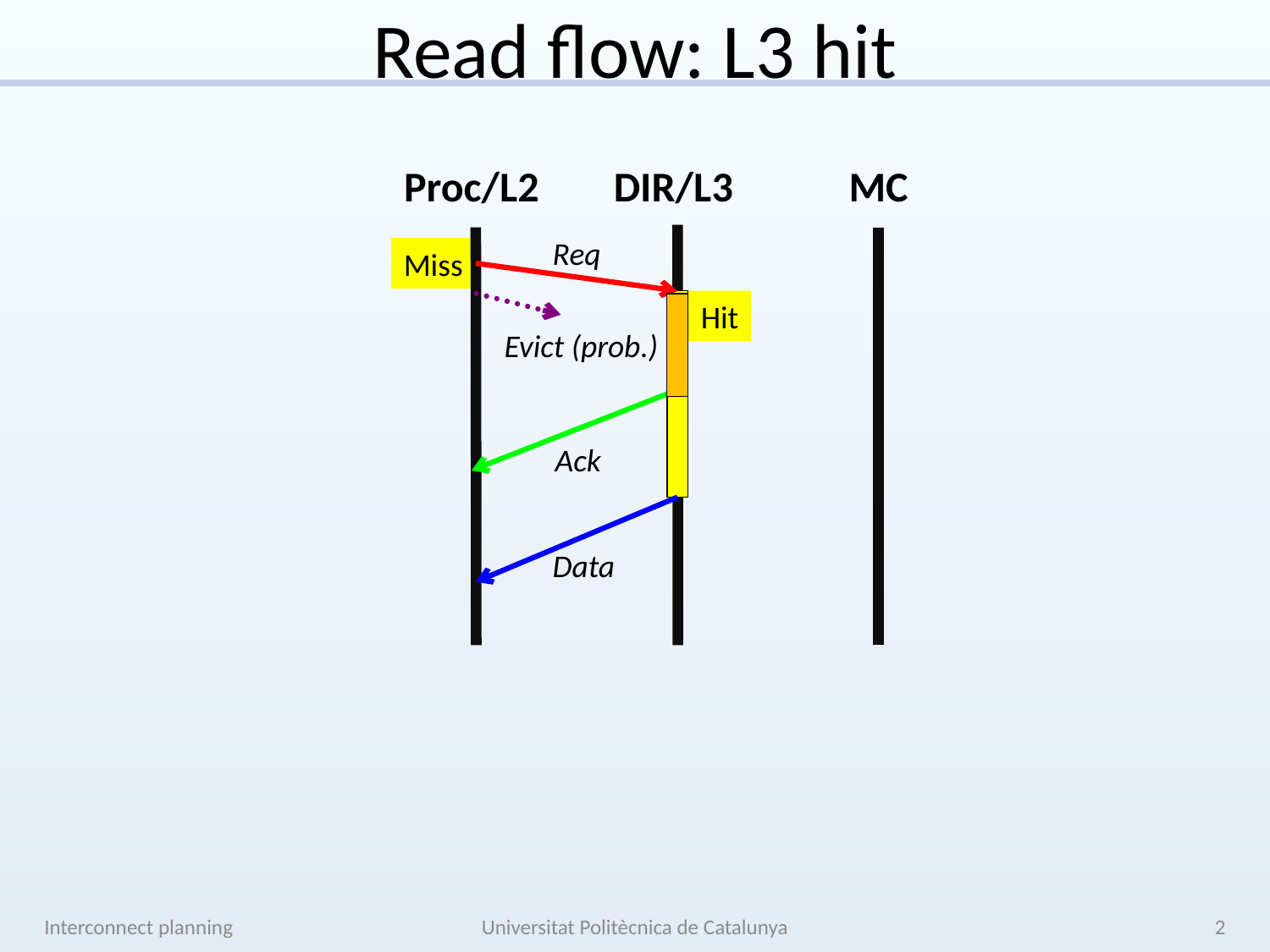

# Read flow: L3 hit
Proc/L2
DIR/L3
MC
Req
Miss

Hit

Evict (prob.)
Ack
Data
Interconnect planning
Universitat Politècnica de Catalunya
2